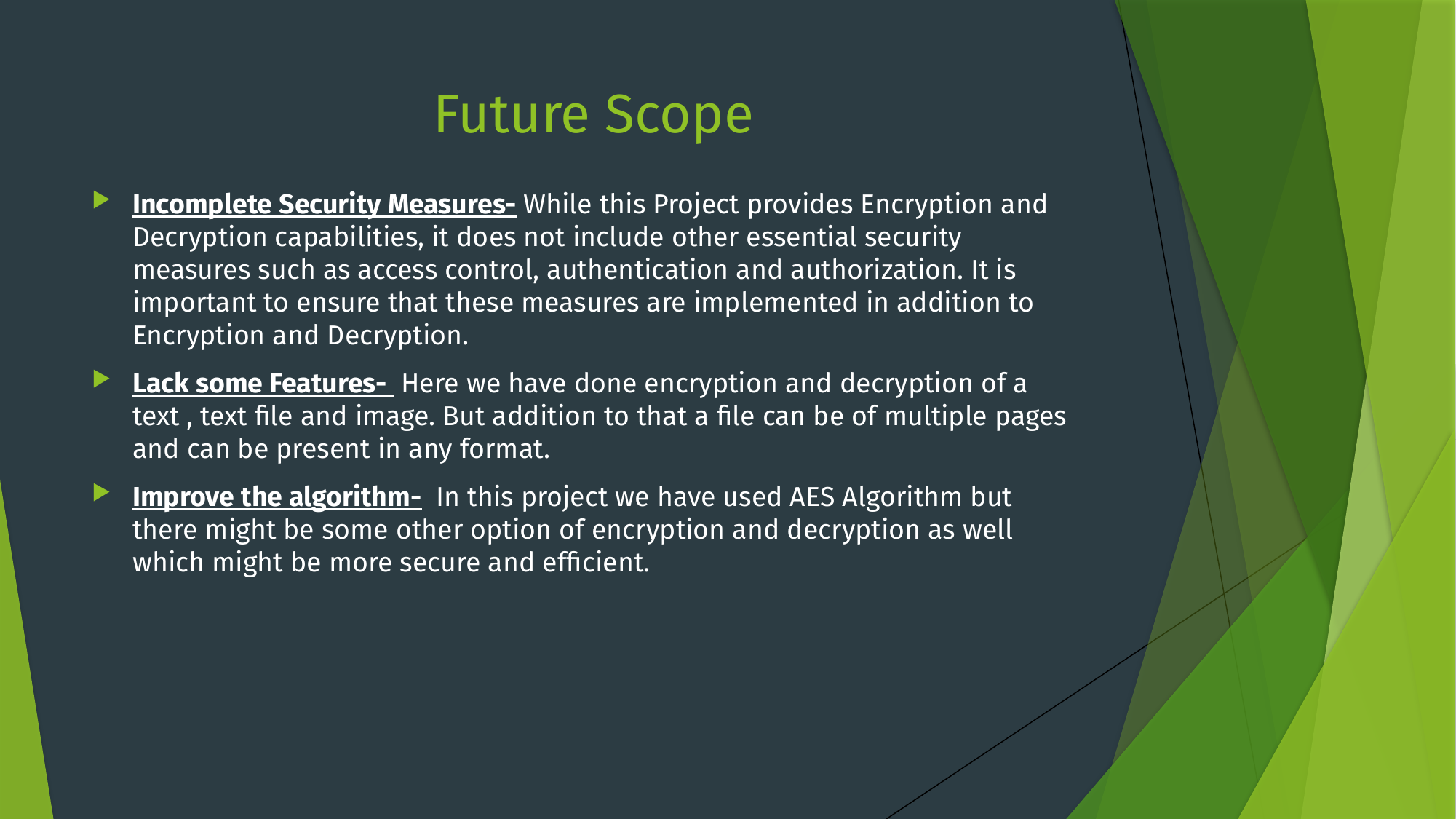

# Future Scope
Incomplete Security Measures- While this Project provides Encryption and Decryption capabilities, it does not include other essential security measures such as access control, authentication and authorization. It is important to ensure that these measures are implemented in addition to Encryption and Decryption.
Lack some Features-  Here we have done encryption and decryption of a text , text file and image. But addition to that a file can be of multiple pages and can be present in any format.
Improve the algorithm-  In this project we have used AES Algorithm but there might be some other option of encryption and decryption as well which might be more secure and efficient.